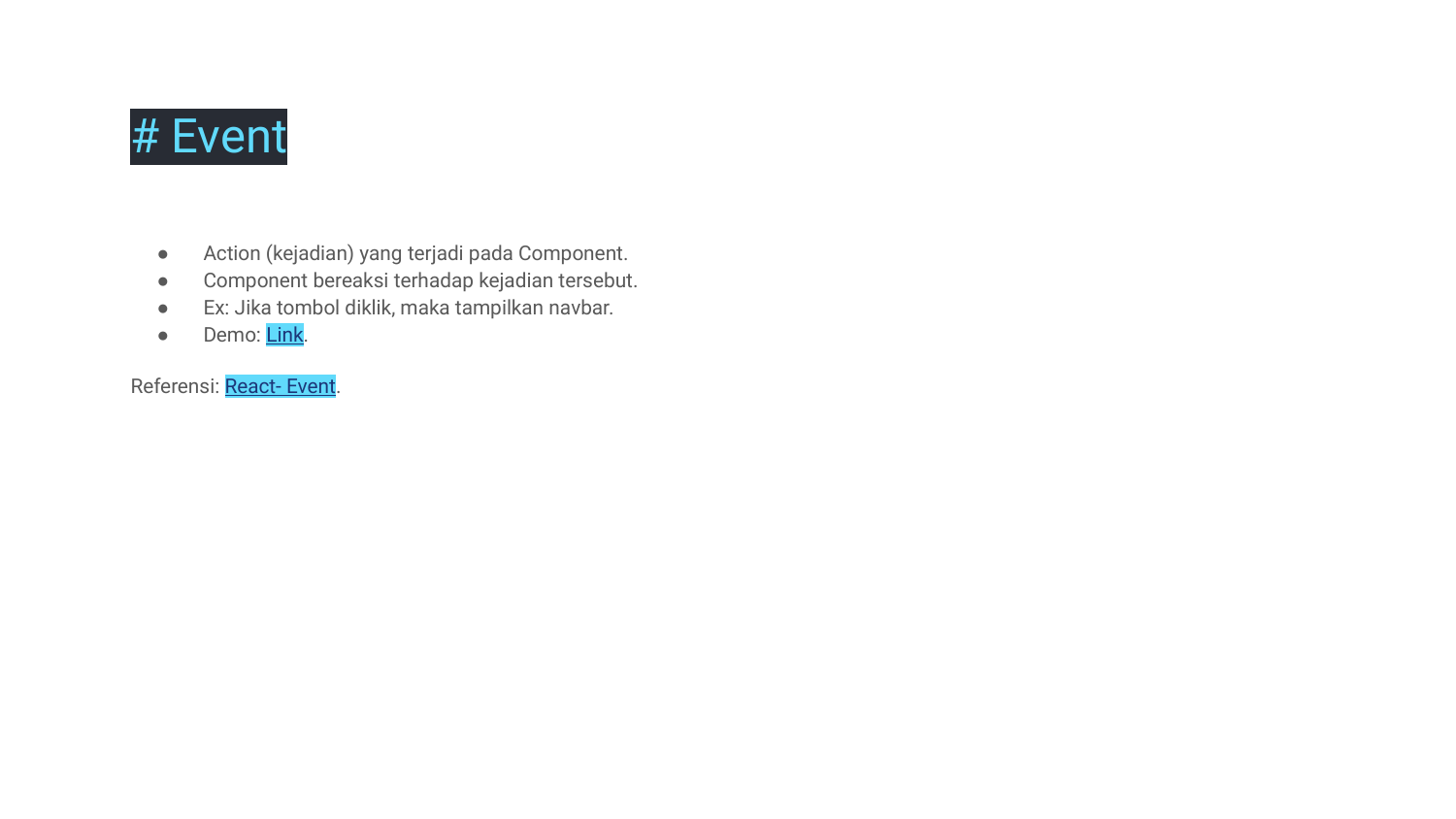

# Event
Action (kejadian) yang terjadi pada Component.
Component bereaksi terhadap kejadian tersebut.
Ex: Jika tombol diklik, maka tampilkan navbar.
Demo: Link.
Referensi: React- Event.